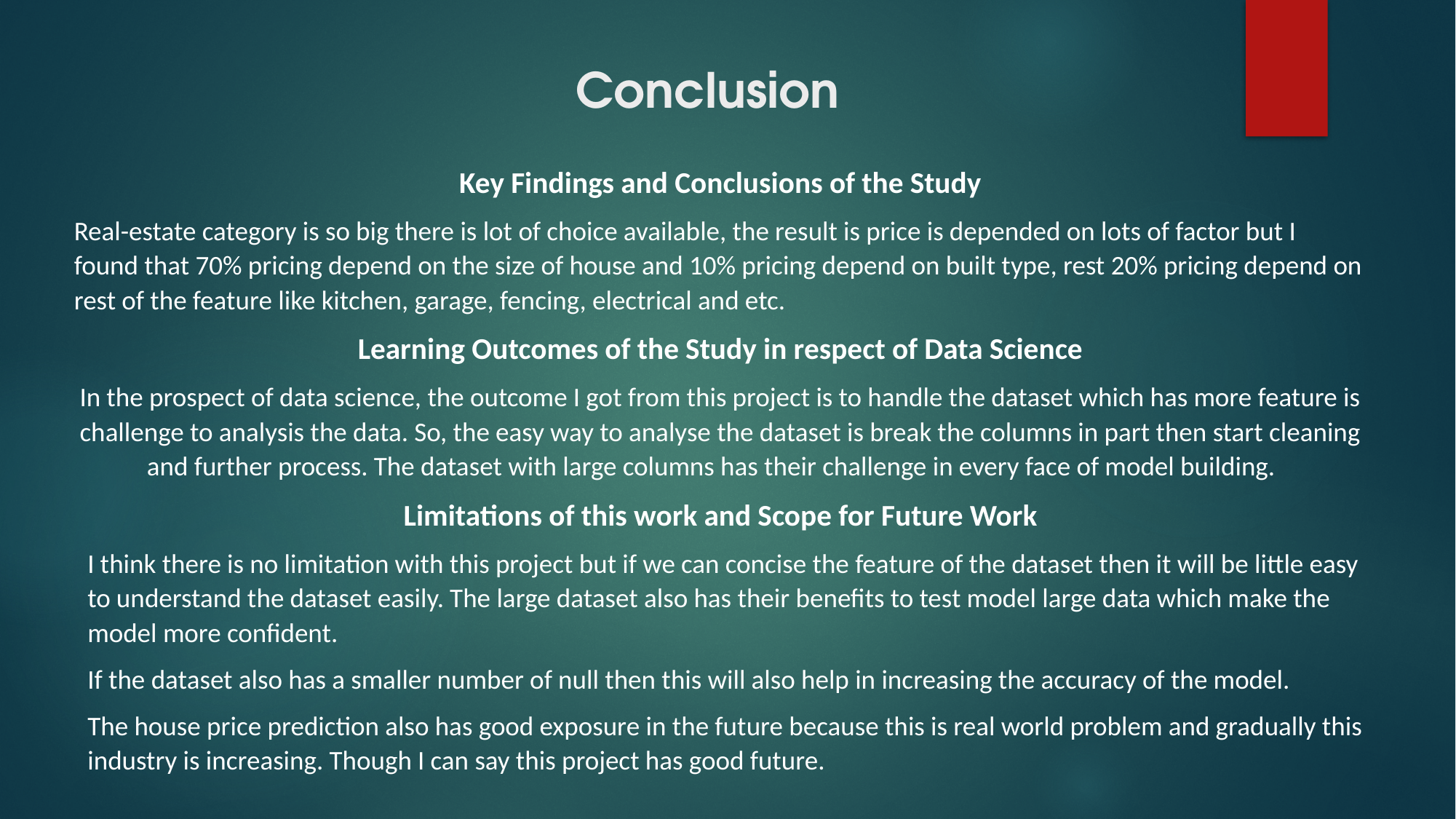

# Conclusion
Key Findings and Conclusions of the Study
Real-estate category is so big there is lot of choice available, the result is price is depended on lots of factor but I found that 70% pricing depend on the size of house and 10% pricing depend on built type, rest 20% pricing depend on rest of the feature like kitchen, garage, fencing, electrical and etc.
Learning Outcomes of the Study in respect of Data Science
In the prospect of data science, the outcome I got from this project is to handle the dataset which has more feature is challenge to analysis the data. So, the easy way to analyse the dataset is break the columns in part then start cleaning and further process. The dataset with large columns has their challenge in every face of model building.
Limitations of this work and Scope for Future Work
I think there is no limitation with this project but if we can concise the feature of the dataset then it will be little easy to understand the dataset easily. The large dataset also has their benefits to test model large data which make the model more confident.
If the dataset also has a smaller number of null then this will also help in increasing the accuracy of the model.
The house price prediction also has good exposure in the future because this is real world problem and gradually this industry is increasing. Though I can say this project has good future.